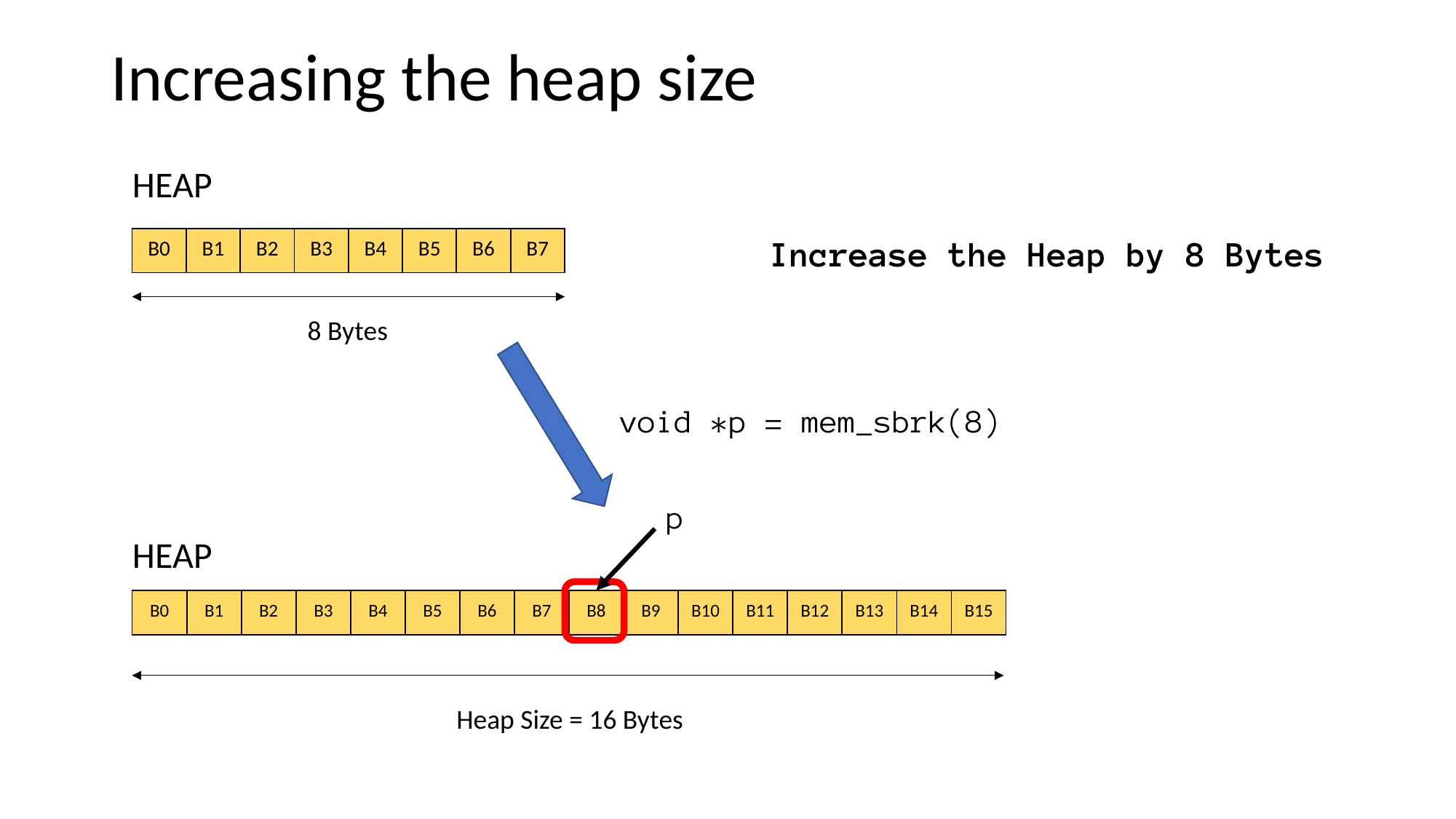

# Increasing the heap size
HEAP
Increase the Heap by 8 Bytes
| B0 | B1 | B2 | B3 | B4 | B5 | B6 | B7 |
| --- | --- | --- | --- | --- | --- | --- | --- |
8 Bytes

void *p = mem_sbrk(8)
p
HEAP

| B0 | B1 | B2 | B3 | B4 | B5 | B6 | B7 | B8 | B9 | B10 | B11 | B12 | B13 | B14 | B15 |
| --- | --- | --- | --- | --- | --- | --- | --- | --- | --- | --- | --- | --- | --- | --- | --- |
Heap Size = 16 Bytes